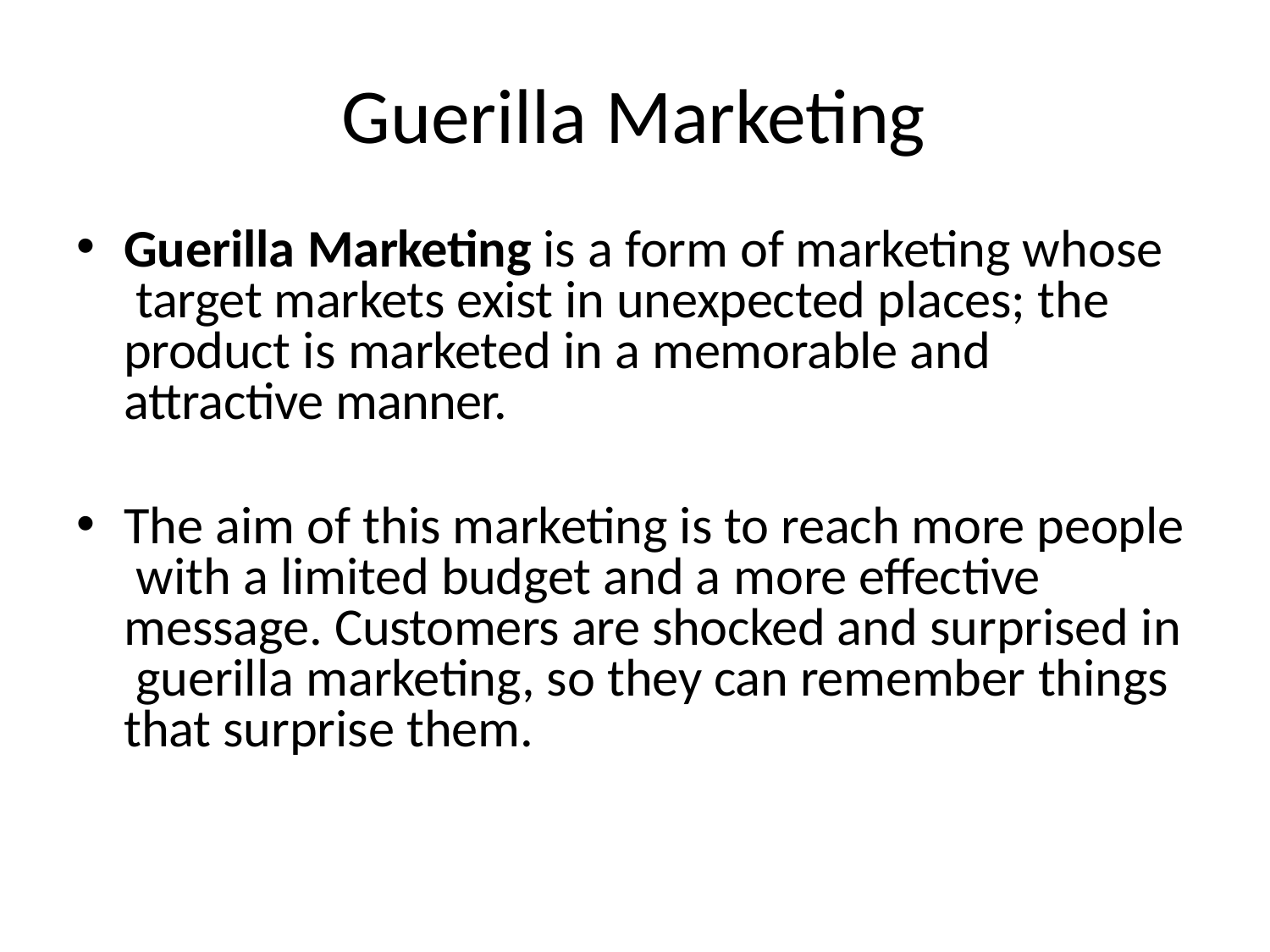

# Guerilla Marketing
Guerilla Marketing is a form of marketing whose  target markets exist in unexpected places; the  product is marketed in a memorable and  attractive manner.

The aim of this marketing is to reach more people  with a limited budget and a more effective  message. Customers are shocked and surprised in  guerilla marketing, so they can remember things  that surprise them.